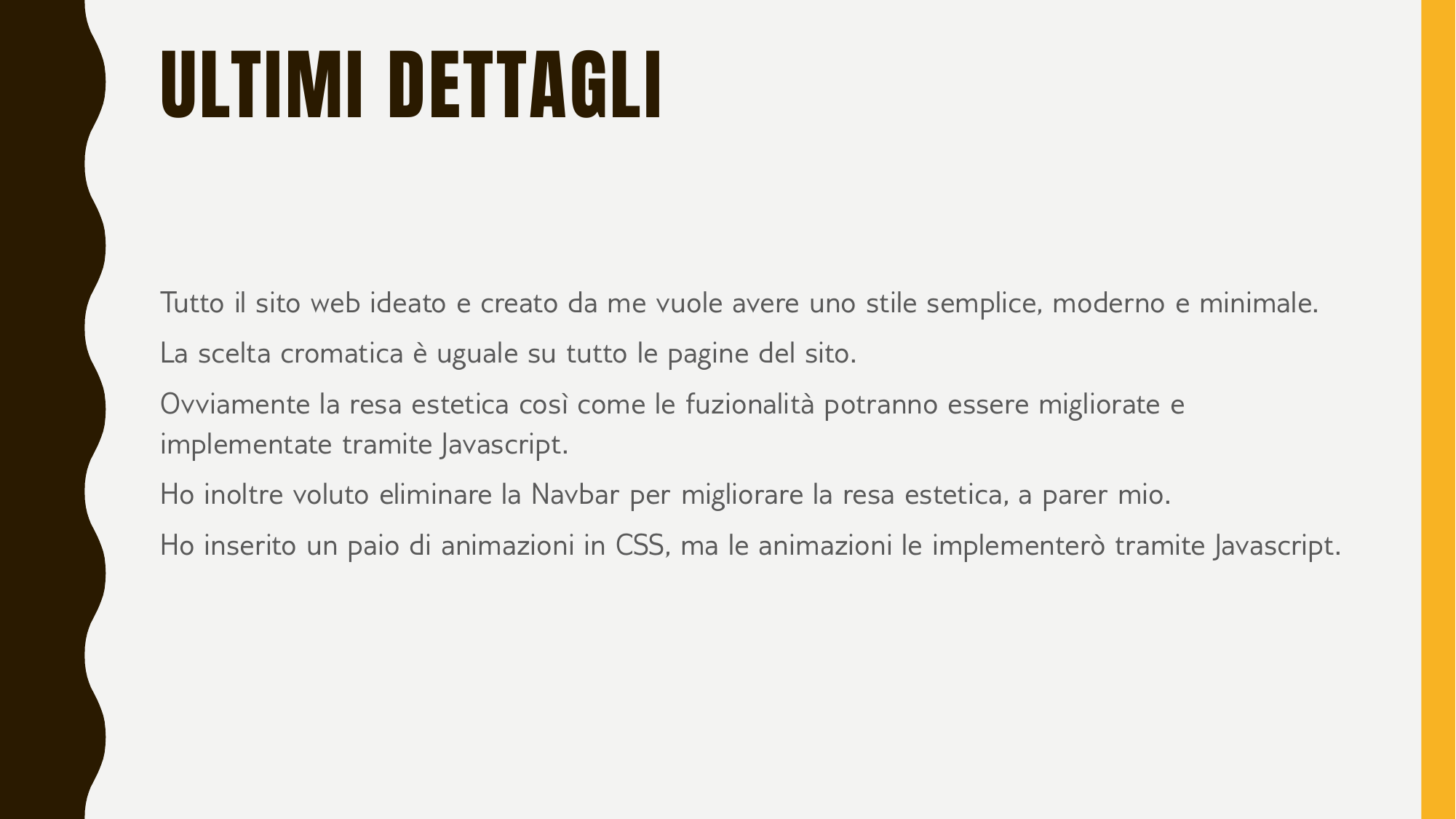

# ULTIMI DETTAGLI
Tutto il sito web ideato e creato da me vuole avere uno stile semplice, moderno e minimale.
La scelta cromatica è uguale su tutto le pagine del sito.
Ovviamente la resa estetica così come le fuzionalità potranno essere migliorate e implementate tramite Javascript.
Ho inoltre voluto eliminare la Navbar per migliorare la resa estetica, a parer mio.
Ho inserito un paio di animazioni in CSS, ma le animazioni le implementerò tramite Javascript.